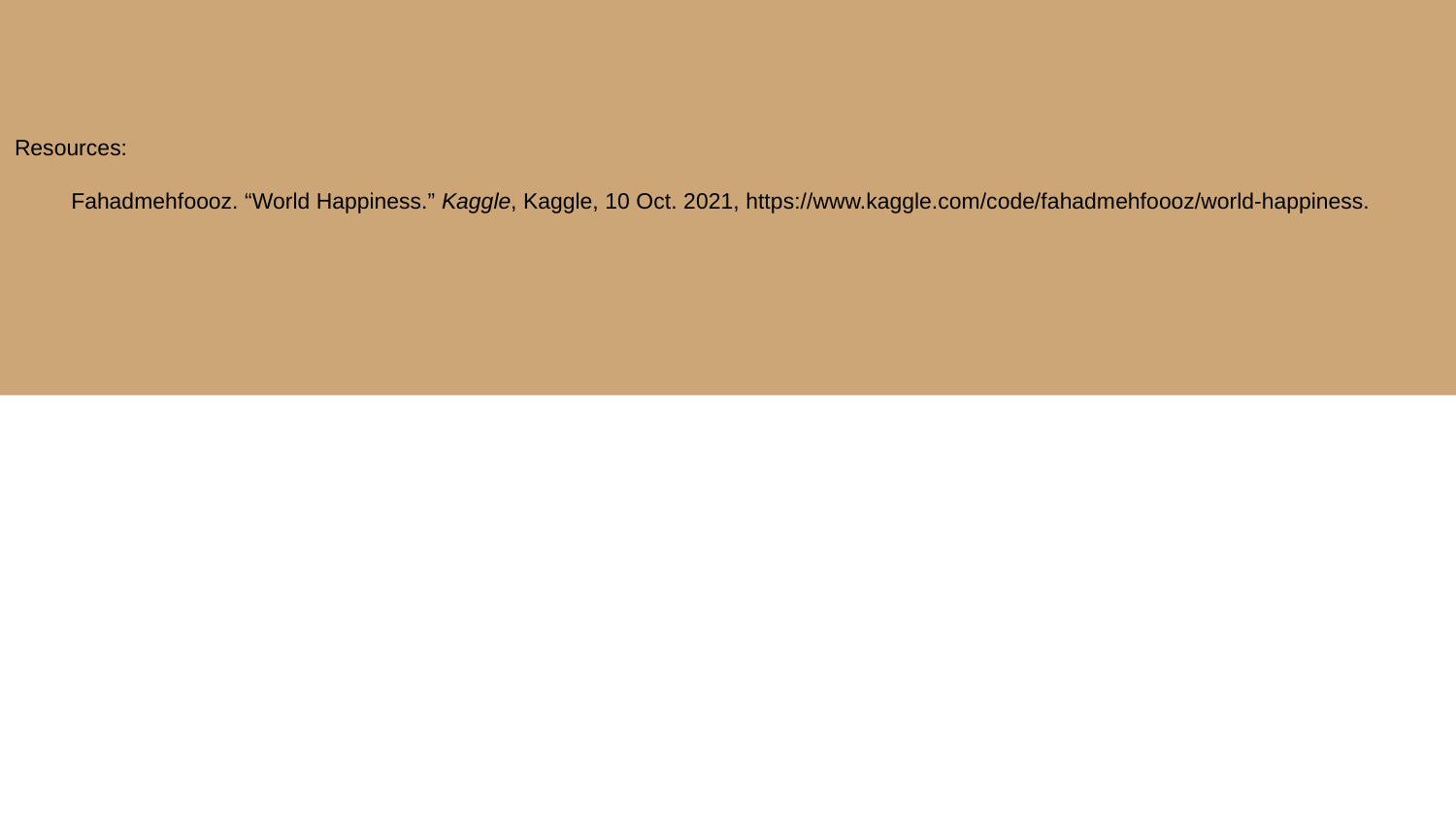

Resources:
Fahadmehfoooz. “World Happiness.” Kaggle, Kaggle, 10 Oct. 2021, https://www.kaggle.com/code/fahadmehfoooz/world-happiness.
​
Resources:
World Happiness | Kaggle